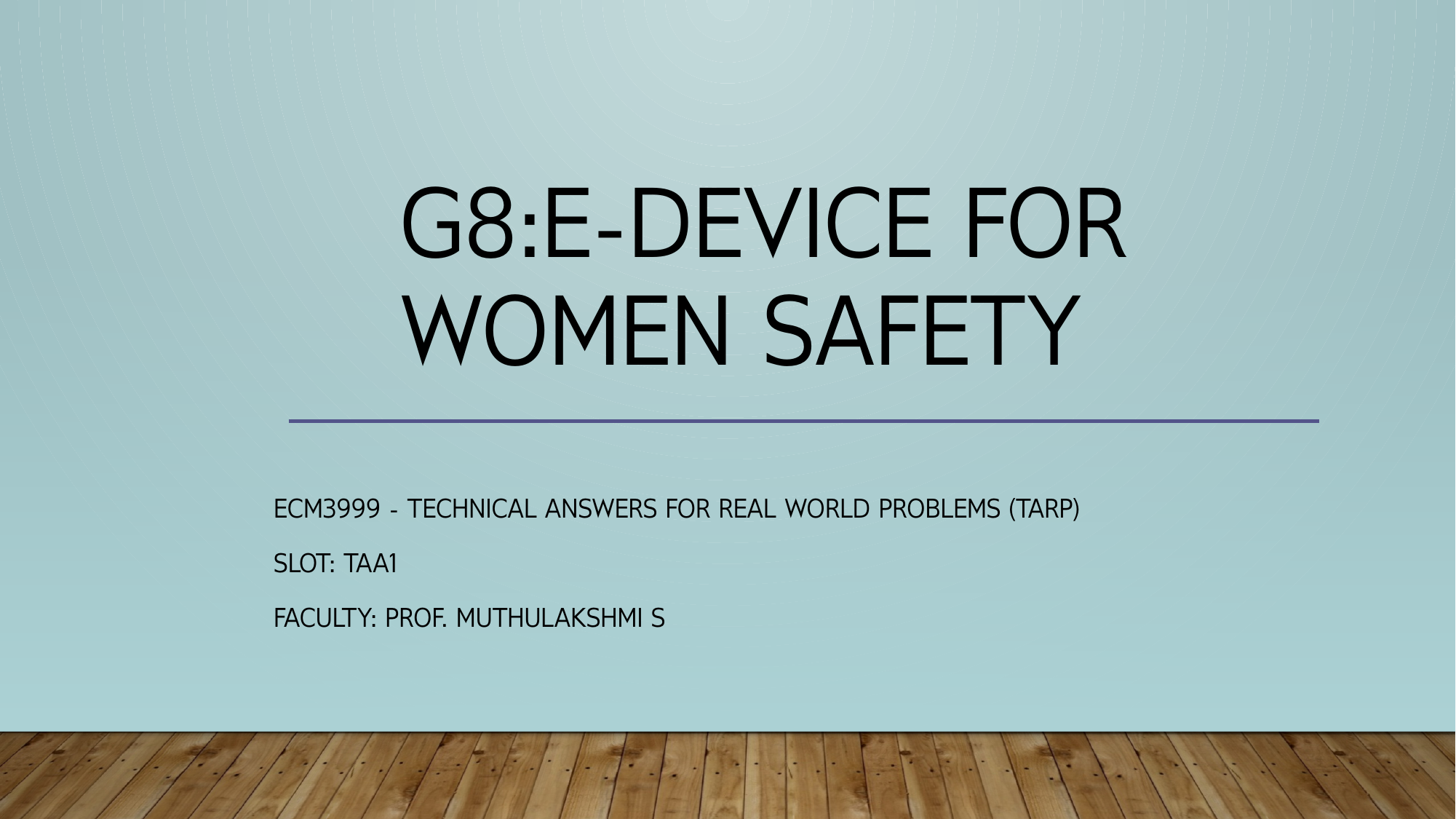

# G8:E-device For Women Safety
ECM3999 - TECHNICAL ANSWERS FOR REAL WORLD PROBLEMS (TARP)
SLOT: TAA1
FACULTY: PROF. MUTHULAKSHMI S